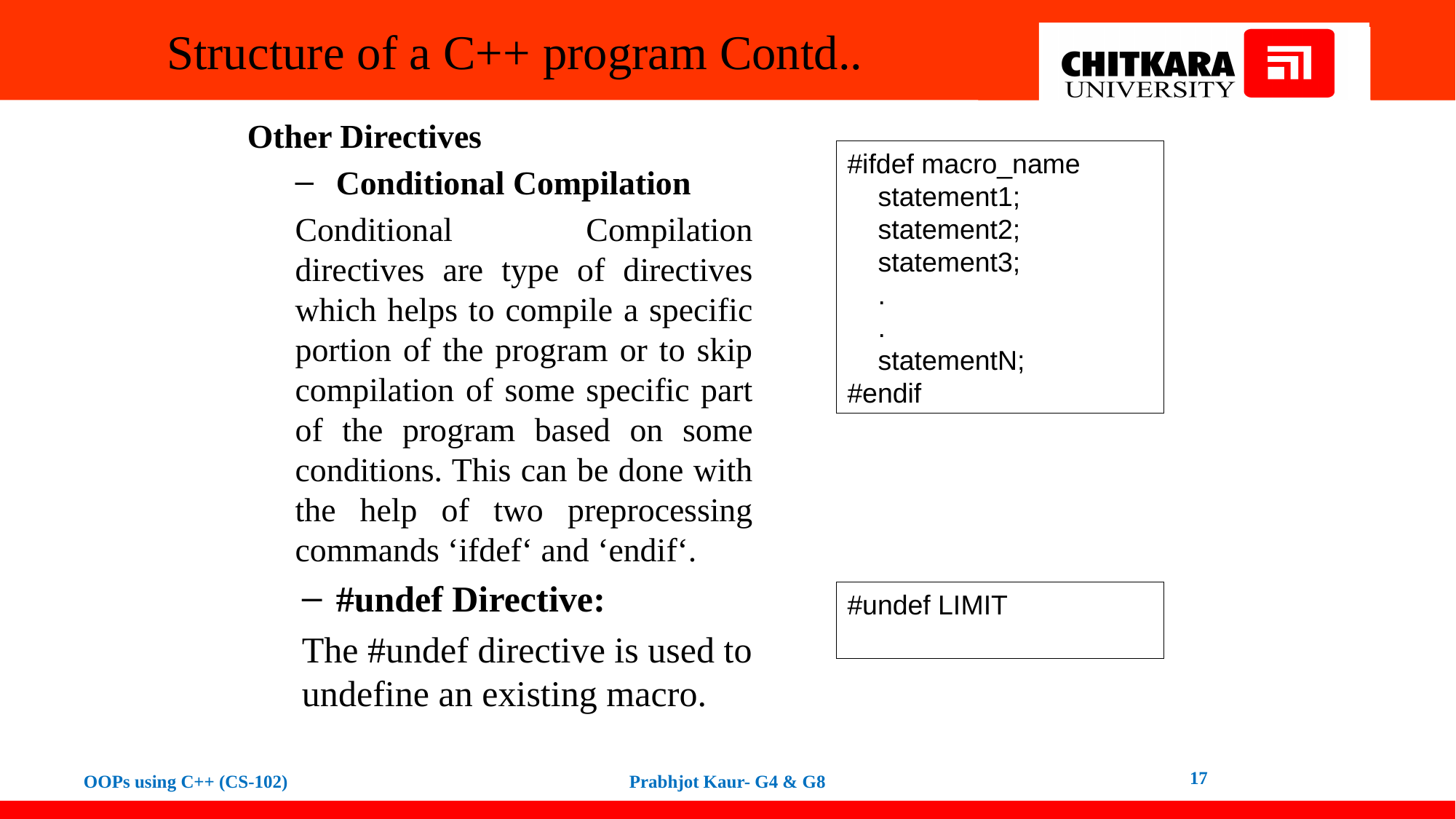

# Structure of a C++ program Contd..
Other Directives
Conditional Compilation
Conditional Compilation directives are type of directives which helps to compile a specific portion of the program or to skip compilation of some specific part of the program based on some conditions. This can be done with the help of two preprocessing commands ‘ifdef‘ and ‘endif‘.
#undef Directive:
The #undef directive is used to undefine an existing macro.

#ifdef macro_name
    statement1;
    statement2;
    statement3;
    .
    .
    statementN;
#endif
#undef LIMIT

17
OOPs using C++ (CS-102)
Prabhjot Kaur- G4 & G8